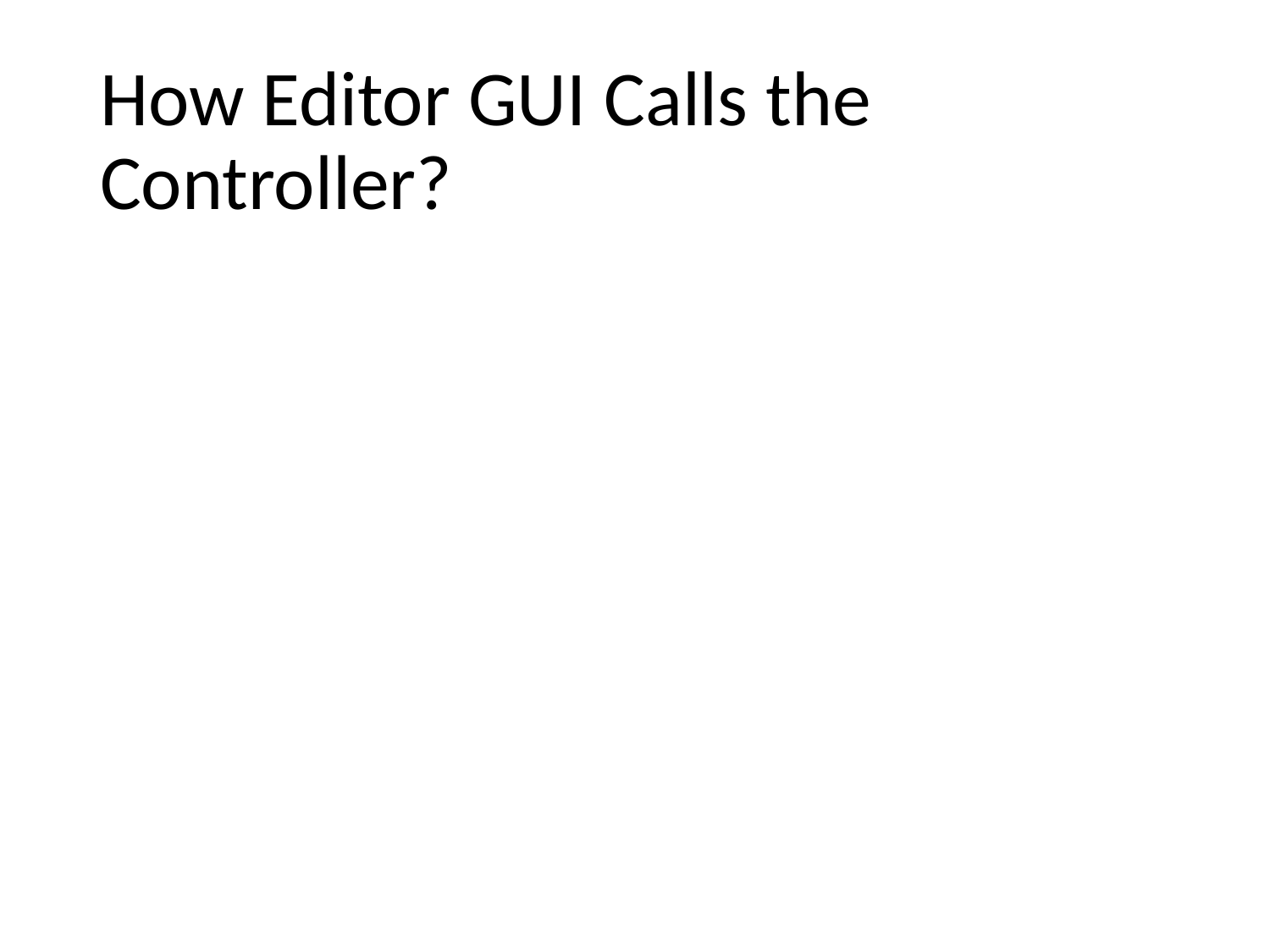

# How Editor GUI Calls the Controller?